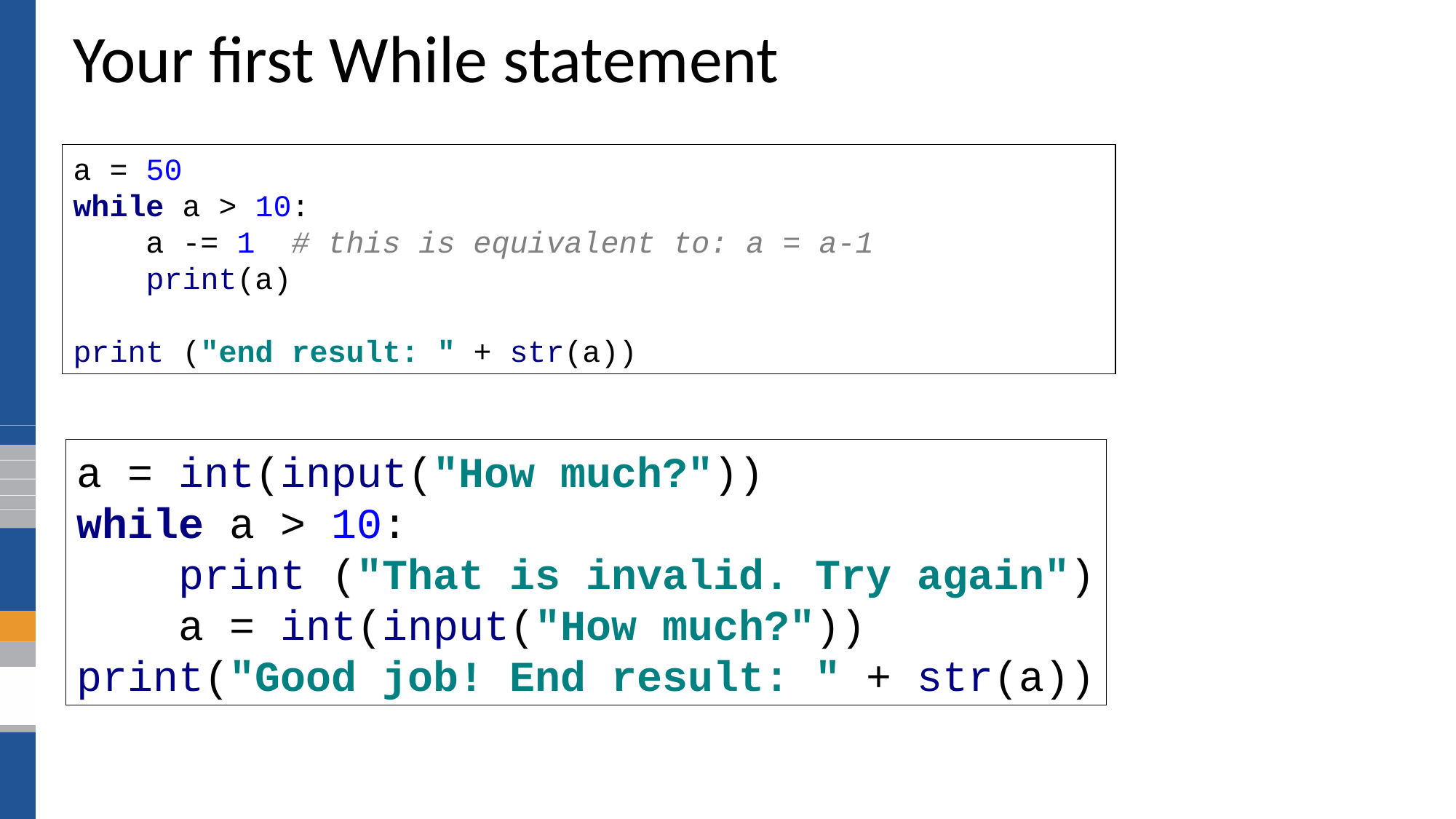

# Your first While statement
a = 50
while a > 10:
    a -= 1  # this is equivalent to: a = a-1
    print(a)
print ("end result: " + str(a))
a = int(input("How much?"))
while a > 10:
    print ("That is invalid. Try again")
    a = int(input("How much?"))
print("Good job! End result: " + str(a))